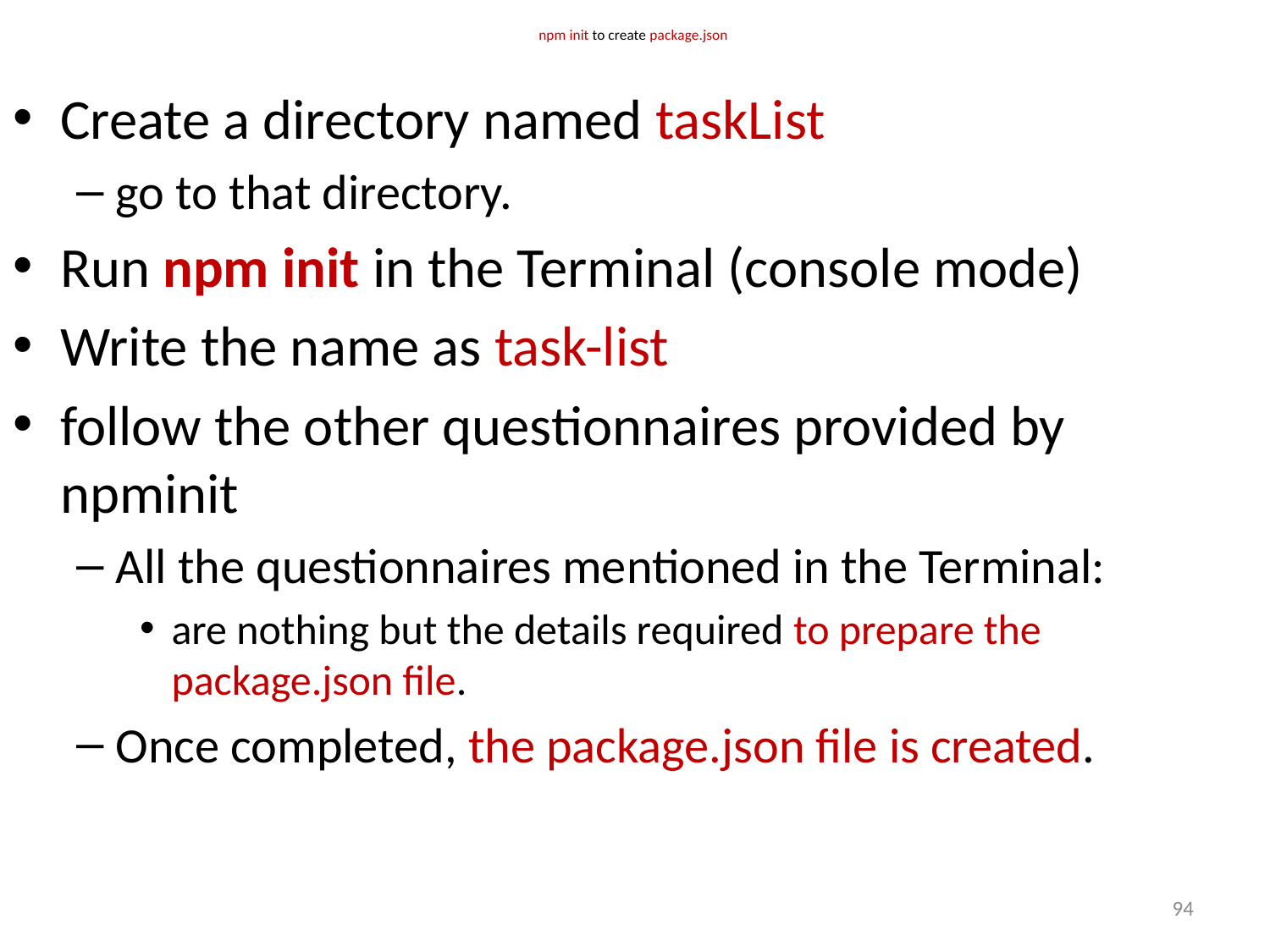

# npm init to create package.json
Create a directory named taskList
go to that directory.
Run npm init in the Terminal (console mode)
Write the name as task-list
follow the other questionnaires provided by npminit
All the questionnaires mentioned in the Terminal:
are nothing but the details required to prepare the package.json file.
Once completed, the package.json file is created.

94